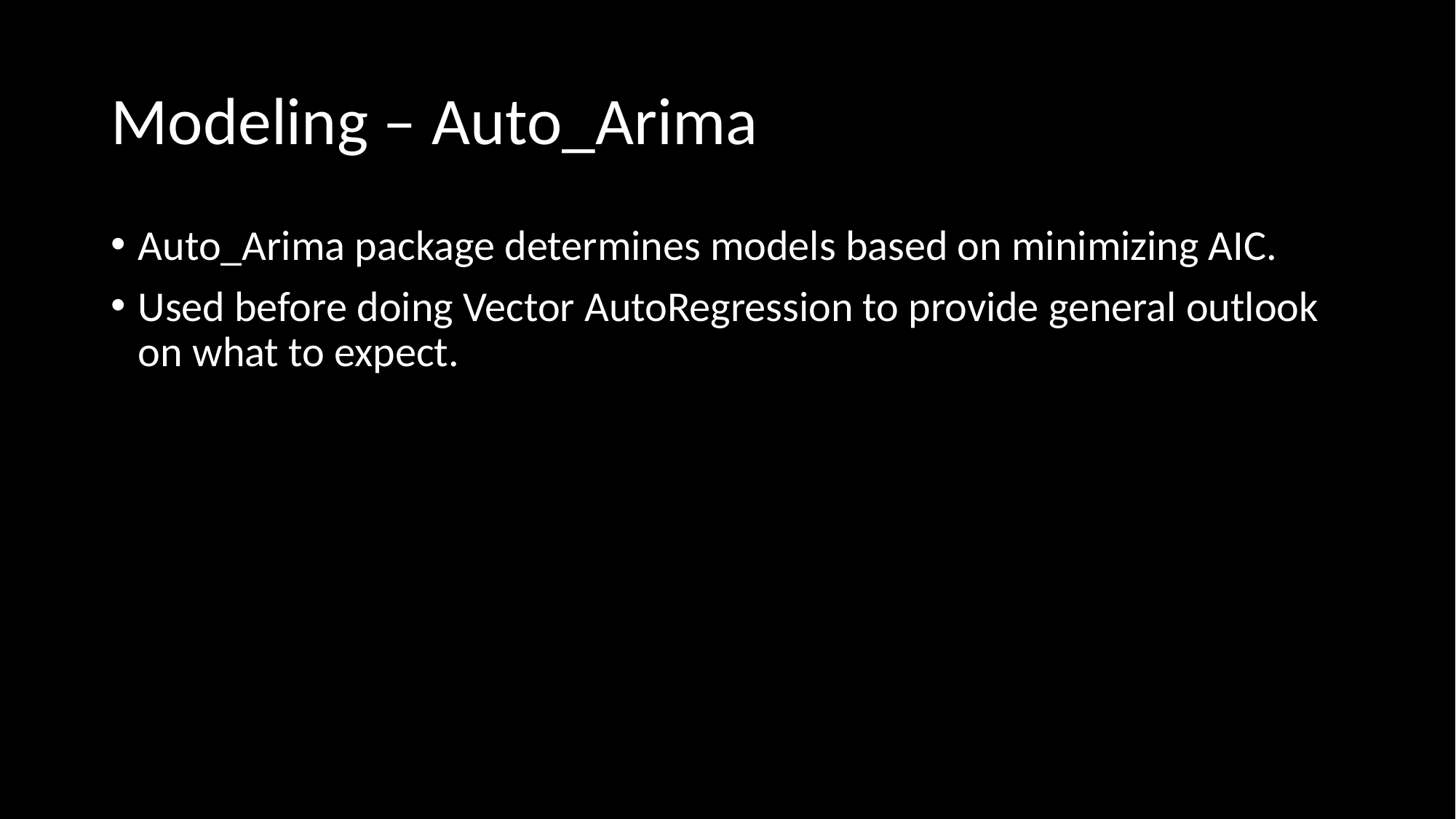

# Modeling – Auto_Arima
Auto_Arima package determines models based on minimizing AIC.
Used before doing Vector AutoRegression to provide general outlook on what to expect.